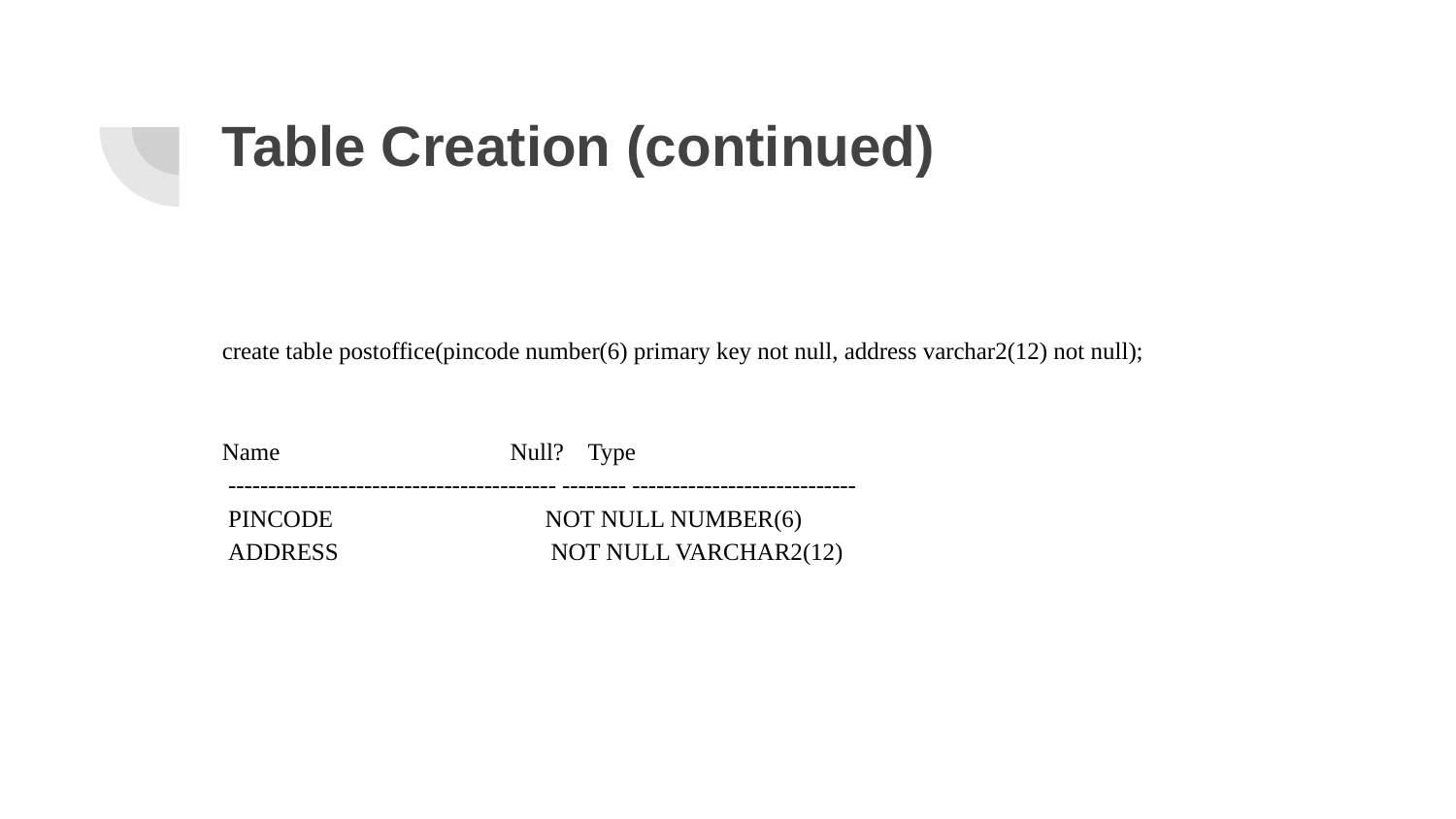

# Table Creation (continued)
create table postoffice(pincode number(6) primary key not null, address varchar2(12) not null);

Name                                      Null?    Type
 ----------------------------------------- -------- ----------------------------
 PINCODE                                   NOT NULL NUMBER(6)
 ADDRESS                                   NOT NULL VARCHAR2(12)